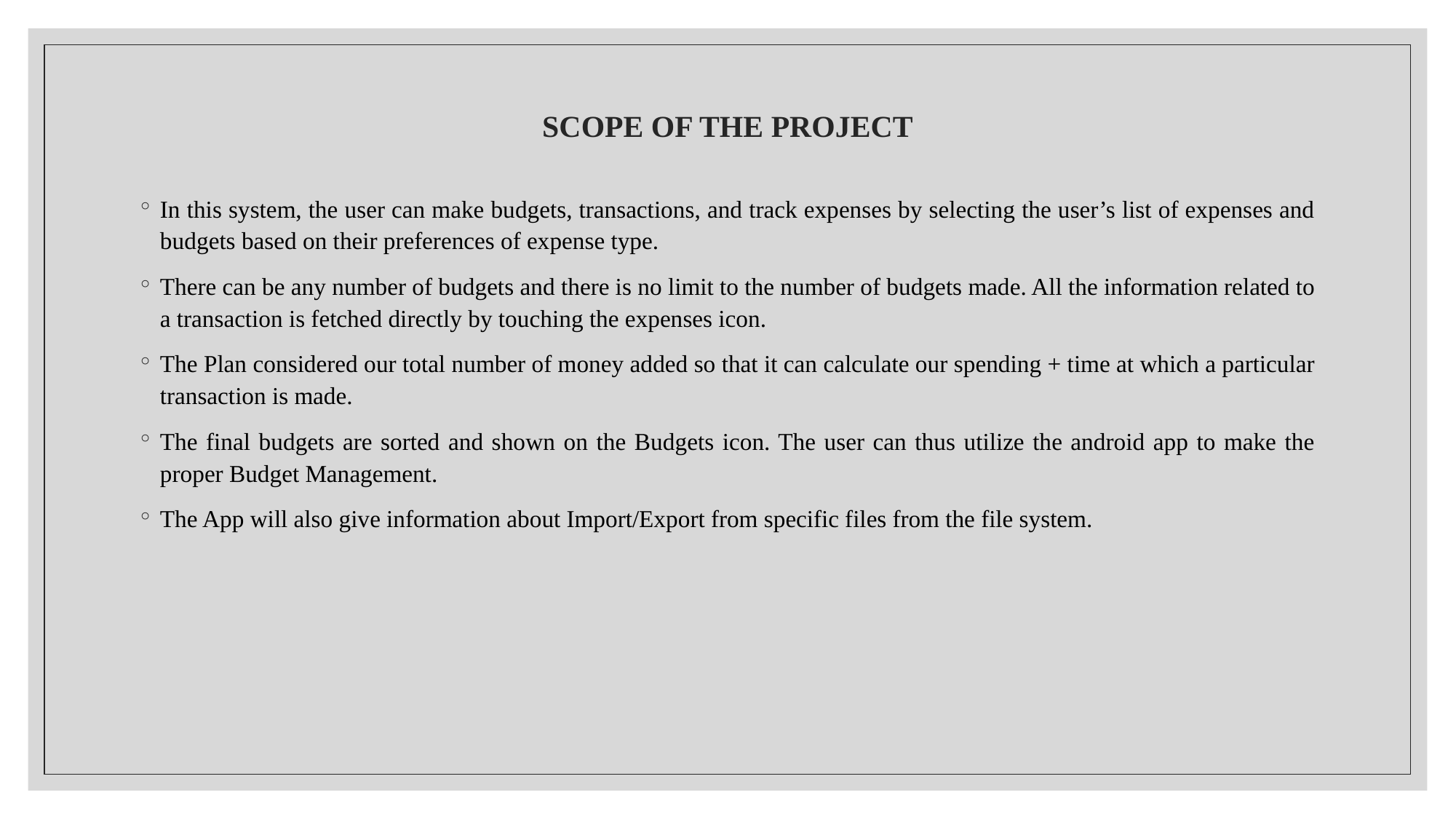

# SCOPE OF THE PROJECT
In this system, the user can make budgets, transactions, and track expenses by selecting the user’s list of expenses and budgets based on their preferences of expense type.
There can be any number of budgets and there is no limit to the number of budgets made. All the information related to a transaction is fetched directly by touching the expenses icon.
The Plan considered our total number of money added so that it can calculate our spending + time at which a particular transaction is made.
The final budgets are sorted and shown on the Budgets icon. The user can thus utilize the android app to make the proper Budget Management.
The App will also give information about Import/Export from specific files from the file system.